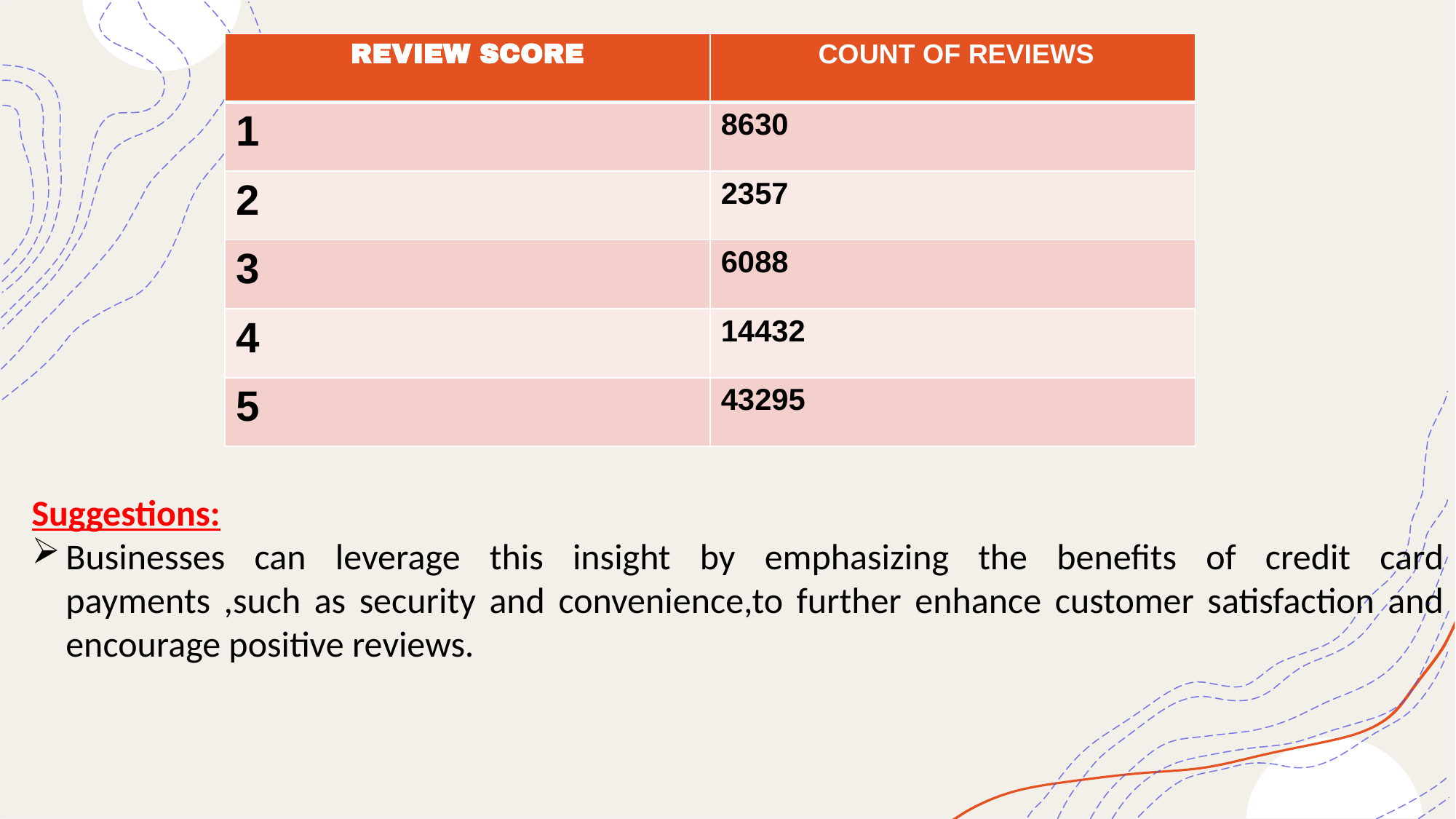

| REVIEW SCORE | COUNT OF REVIEWS |
| --- | --- |
| 1 | 8630 |
| 2 | 2357 |
| 3 | 6088 |
| 4 | 14432 |
| 5 | 43295 |
Suggestions:
Businesses can leverage this insight by emphasizing the benefits of credit card payments ,such as security and convenience,to further enhance customer satisfaction and encourage positive reviews.